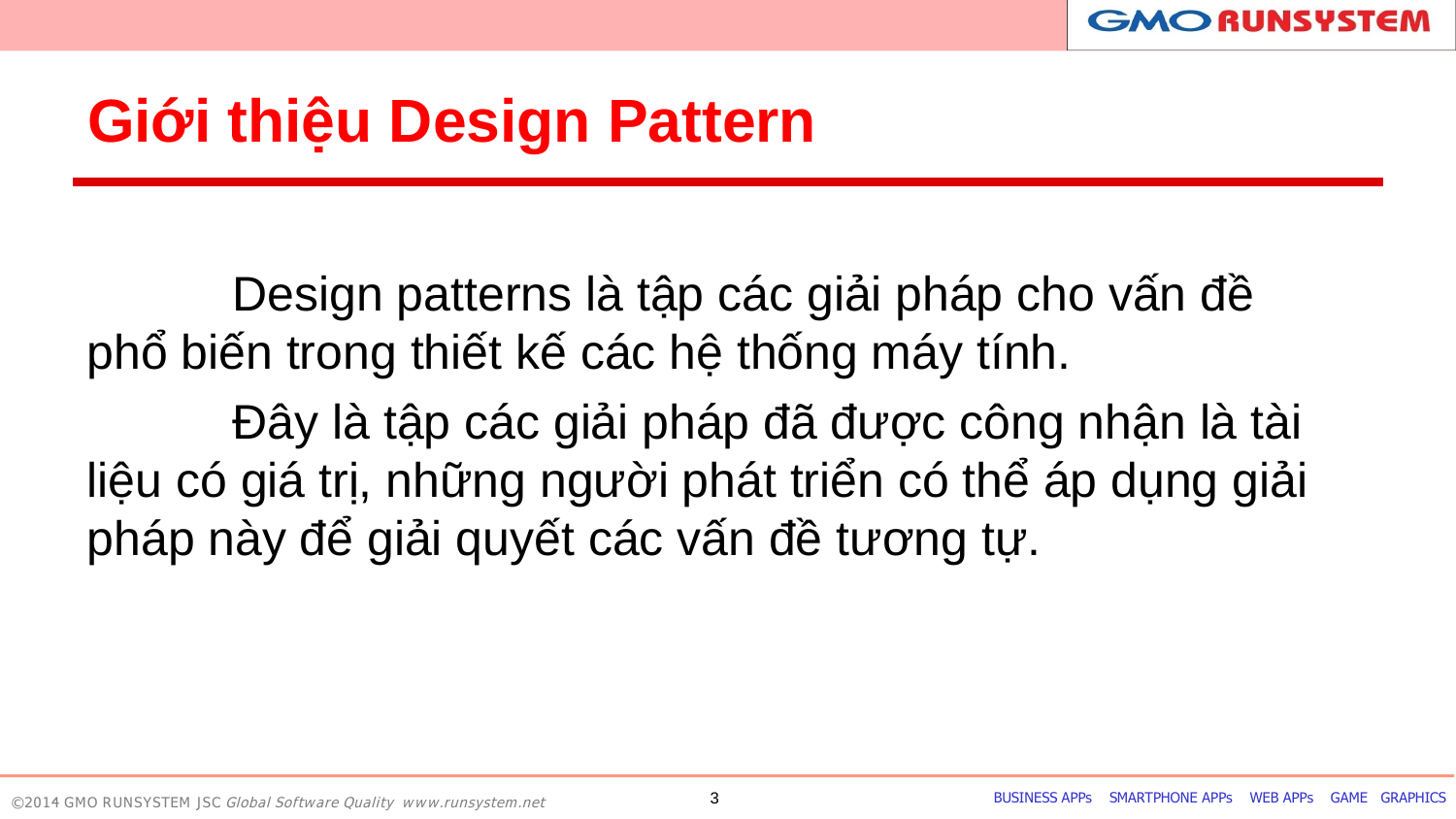

# Giới thiệu Design Pattern

	Design patterns là tập các giải pháp cho vấn đề phổ biến trong thiết kế các hệ thống máy tính.
	Đây là tập các giải pháp đã được công nhận là tài liệu có giá trị, những người phát triển có thể áp dụng giải pháp này để giải quyết các vấn đề tương tự.